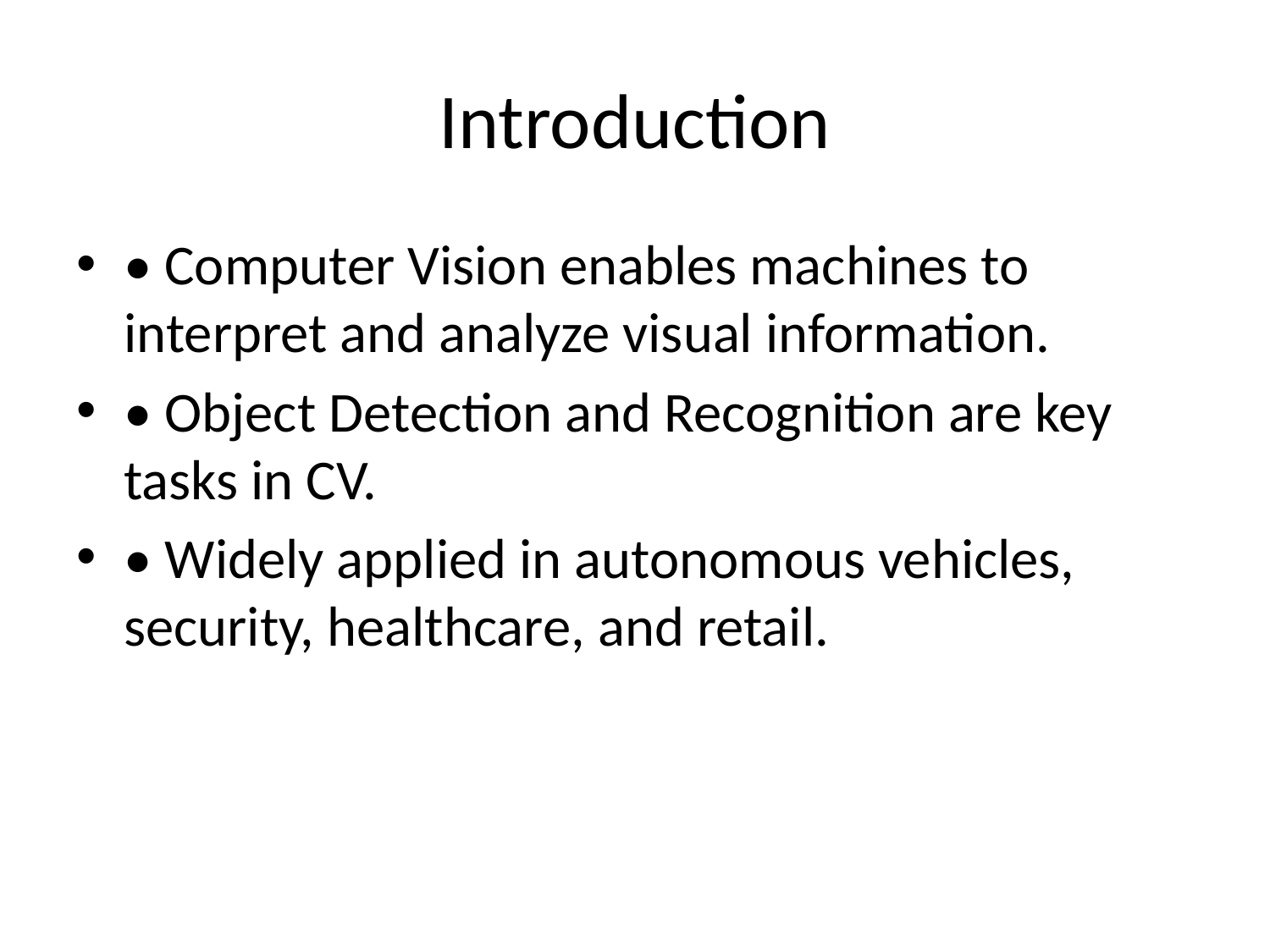

# Introduction
• Computer Vision enables machines to interpret and analyze visual information.
• Object Detection and Recognition are key tasks in CV.
• Widely applied in autonomous vehicles, security, healthcare, and retail.